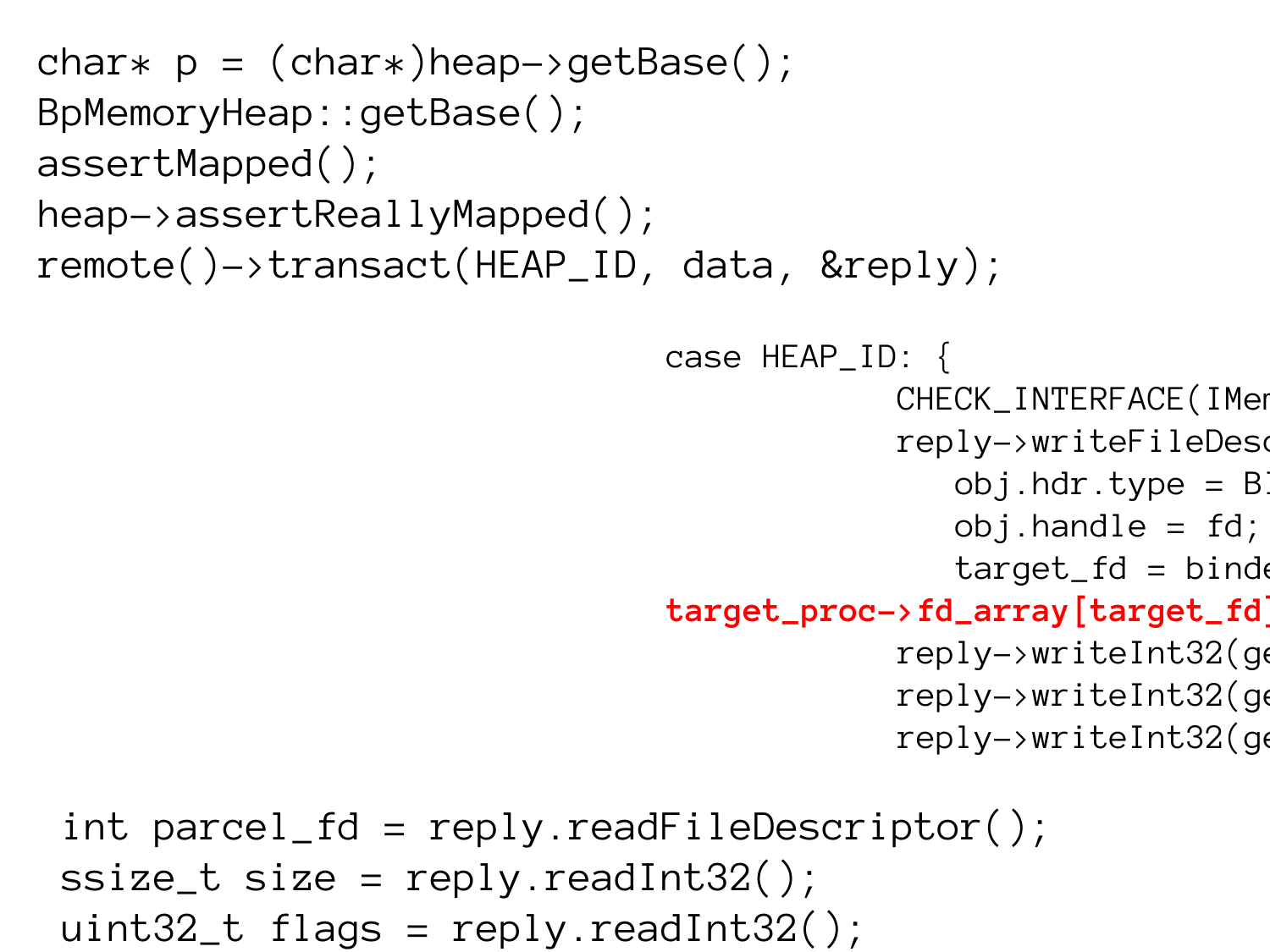

char* p = (char*)heap->getBase();
BpMemoryHeap::getBase();
assertMapped();
heap->assertReallyMapped();
remote()->transact(HEAP_ID, data, &reply);
case HEAP_ID: {
            CHECK_INTERFACE(IMemoryHeap, data, reply);
            reply->writeFileDescriptor(getHeapID());
               obj.hdr.type = BINDER_TYPE_FD;
               obj.handle = fd;
               target_fd = binder_translate_fd(fp->fd)
target_proc->fd_array[target_fd]=proc->fd_array[fd];
            reply->writeInt32(getSize());
            reply->writeInt32(getFlags());
            reply->writeInt32(getOffset());
int parcel_fd = reply.readFileDescriptor();
ssize_t size = reply.readInt32();
uint32_t flags = reply.readInt32();
uint32_t offset = reply.readInt32(););
mBase = mmap(0, size, access, MAP_SHARED, fd, offset);